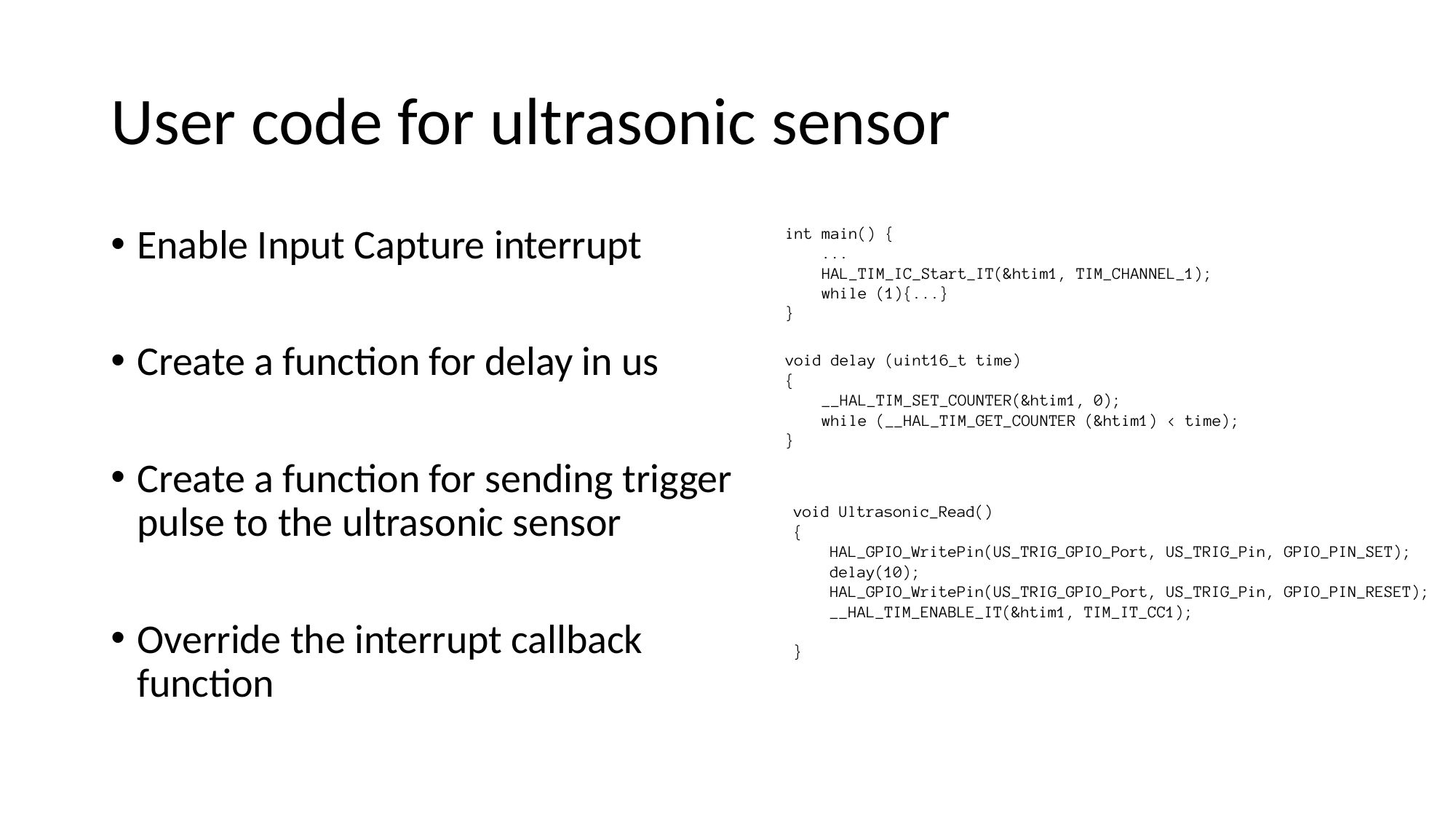

# User code for ultrasonic sensor
int main() {
    ...
    HAL_TIM_IC_Start_IT(&htim1, TIM_CHANNEL_1);
    while (1){...}
}
Enable Input Capture interrupt

Create a function for delay in us

Create a function for sending trigger pulse to the ultrasonic sensor

Override the interrupt callback function
void delay (uint16_t time)
{
    __HAL_TIM_SET_COUNTER(&htim1, 0);
    while (__HAL_TIM_GET_COUNTER (&htim1) < time);
}
void Ultrasonic_Read()
{
    HAL_GPIO_WritePin(US_TRIG_GPIO_Port, US_TRIG_Pin, GPIO_PIN_SET);
    delay(10);
    HAL_GPIO_WritePin(US_TRIG_GPIO_Port, US_TRIG_Pin, GPIO_PIN_RESET);
    __HAL_TIM_ENABLE_IT(&htim1, TIM_IT_CC1);

}